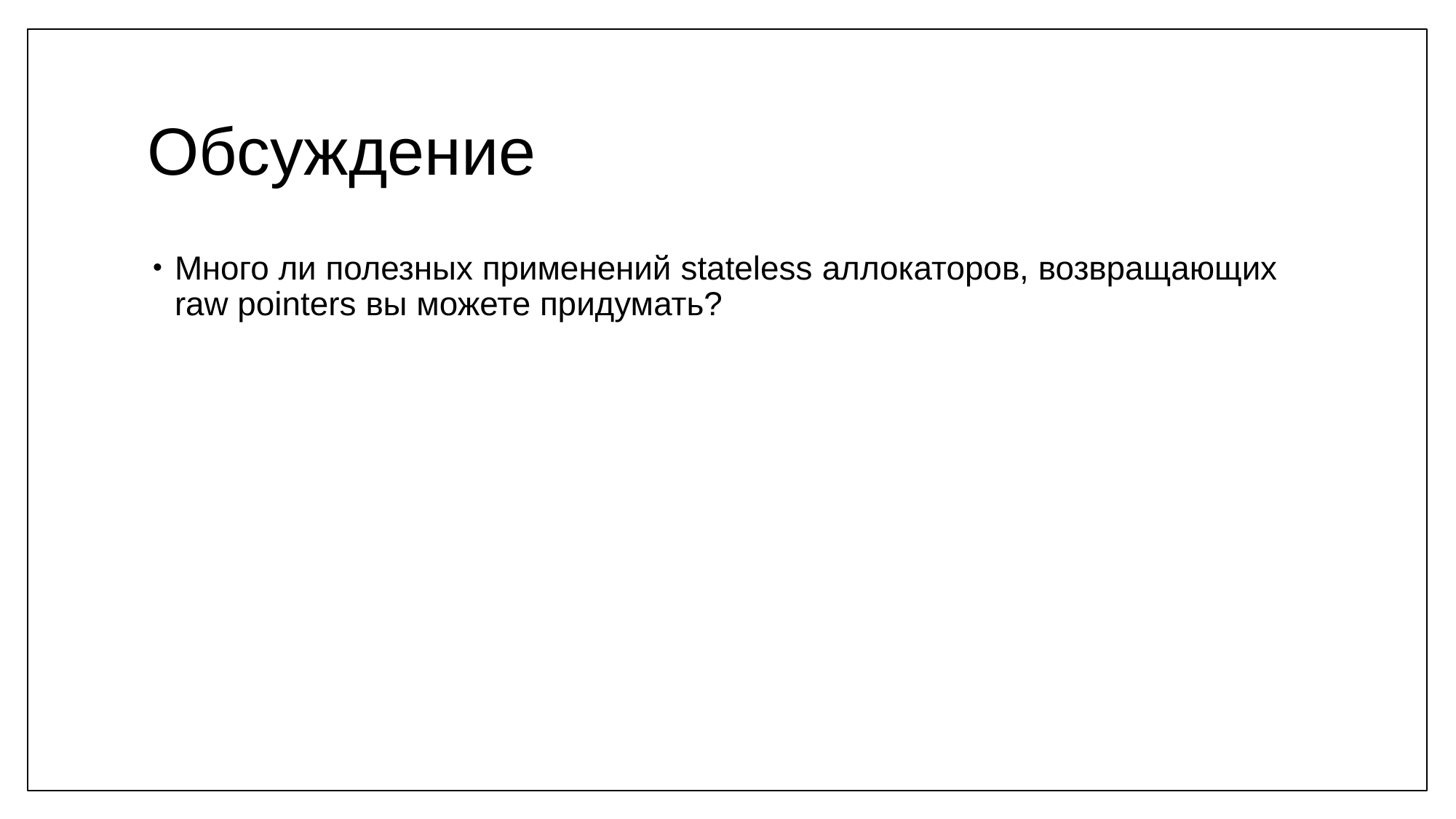

# Обсуждение
Много ли полезных применений stateless аллокаторов, возвращающих raw pointers вы можете придумать?